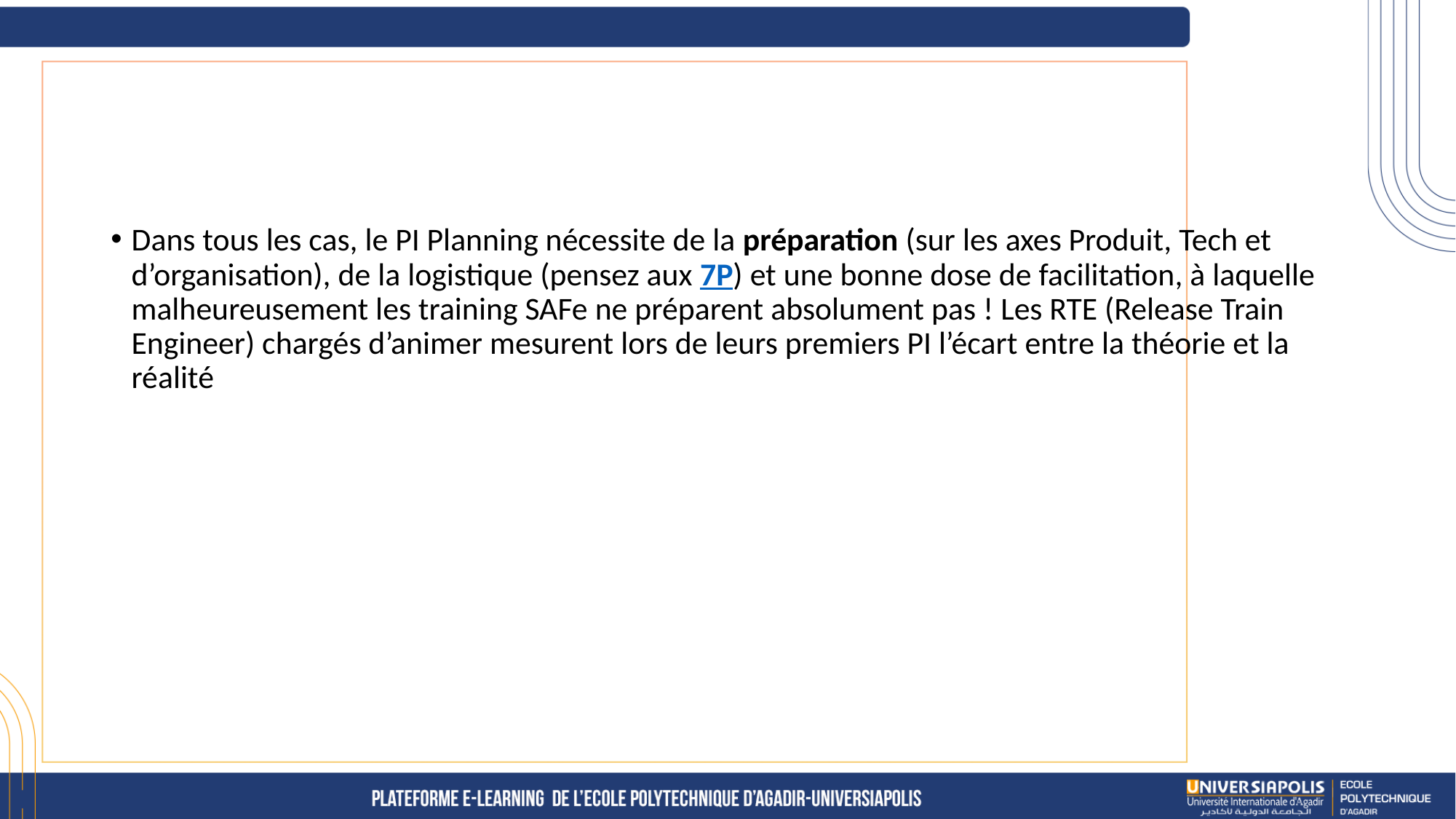

#
Dans tous les cas, le PI Planning nécessite de la préparation (sur les axes Produit, Tech et d’organisation), de la logistique (pensez aux 7P) et une bonne dose de facilitation, à laquelle malheureusement les training SAFe ne préparent absolument pas ! Les RTE (Release Train Engineer) chargés d’animer mesurent lors de leurs premiers PI l’écart entre la théorie et la réalité